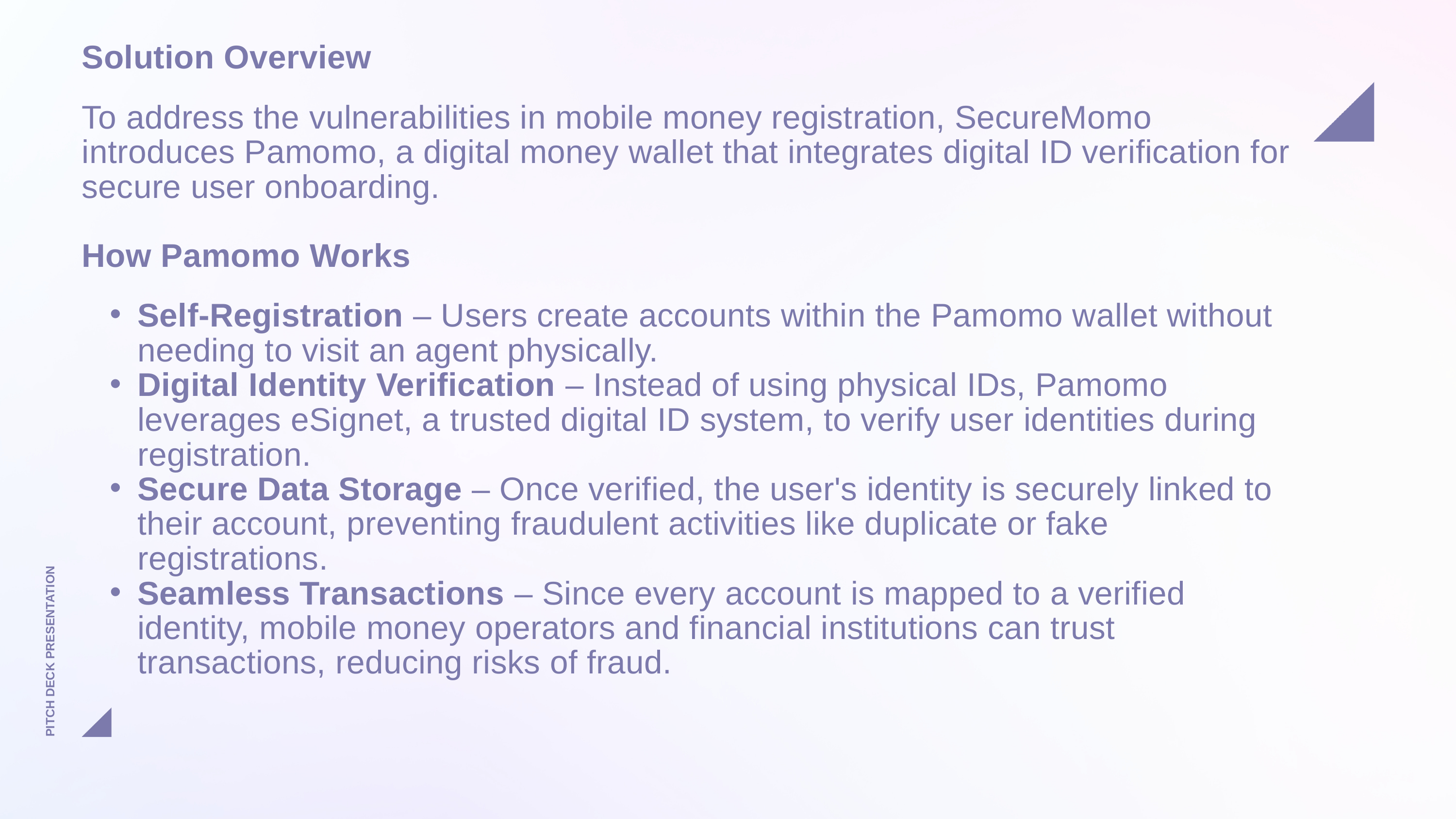

Solution Overview

To address the vulnerabilities in mobile money registration, SecureMomo introduces Pamomo, a digital money wallet that integrates digital ID verification for secure user onboarding.
How Pamomo Works
Self-Registration – Users create accounts within the Pamomo wallet without needing to visit an agent physically.
Digital Identity Verification – Instead of using physical IDs, Pamomo leverages eSignet, a trusted digital ID system, to verify user identities during registration.
Secure Data Storage – Once verified, the user's identity is securely linked to their account, preventing fraudulent activities like duplicate or fake registrations.
Seamless Transactions – Since every account is mapped to a verified identity, mobile money operators and financial institutions can trust transactions, reducing risks of fraud.

PITCH DECK PRESENTATION